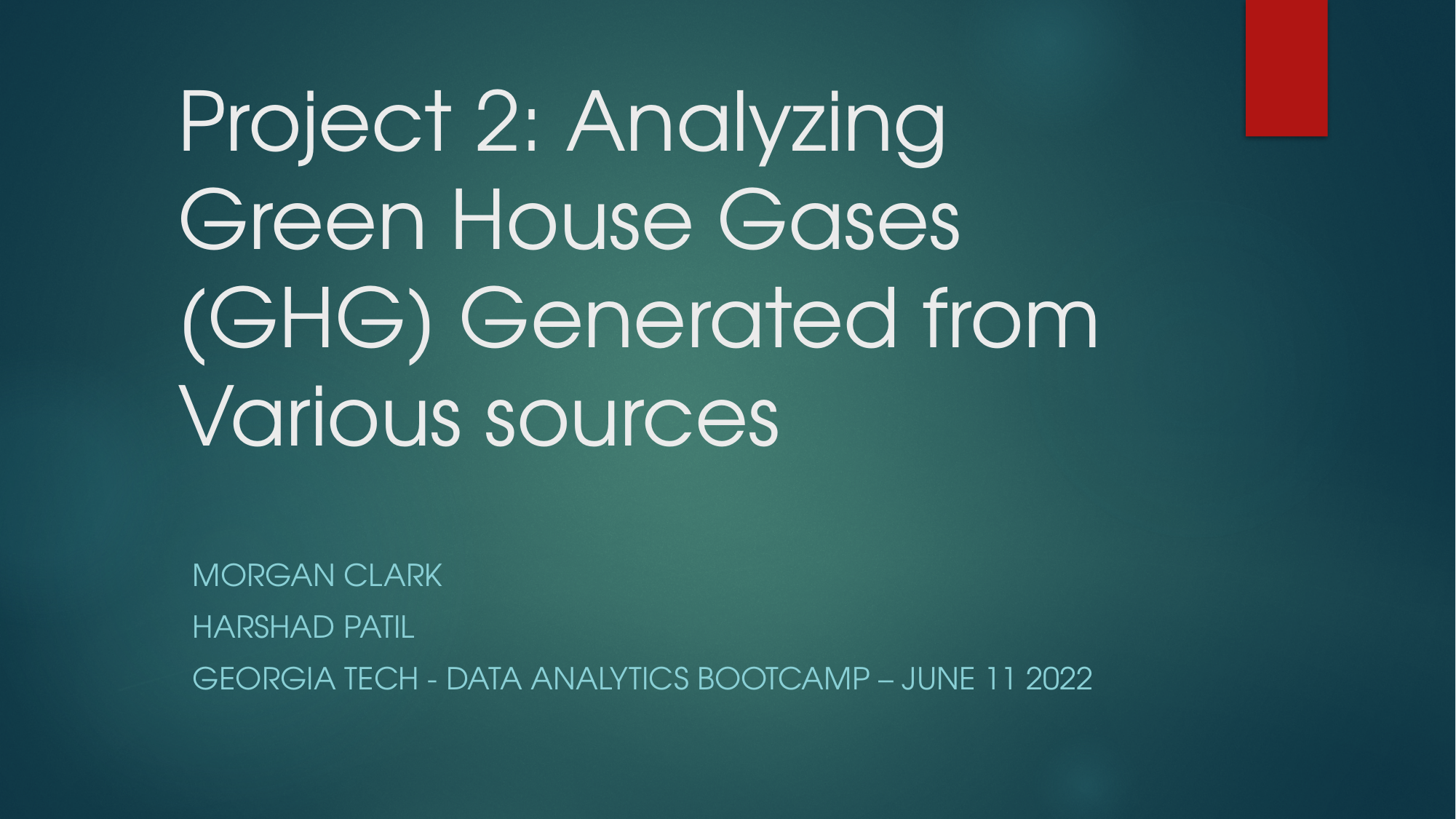

# Project 2: Analyzing Green House Gases (GHG) Generated from Various sources
Morgan Clark
Harshad Patil
Georgia Tech - Data Analytics Bootcamp – June 11 2022